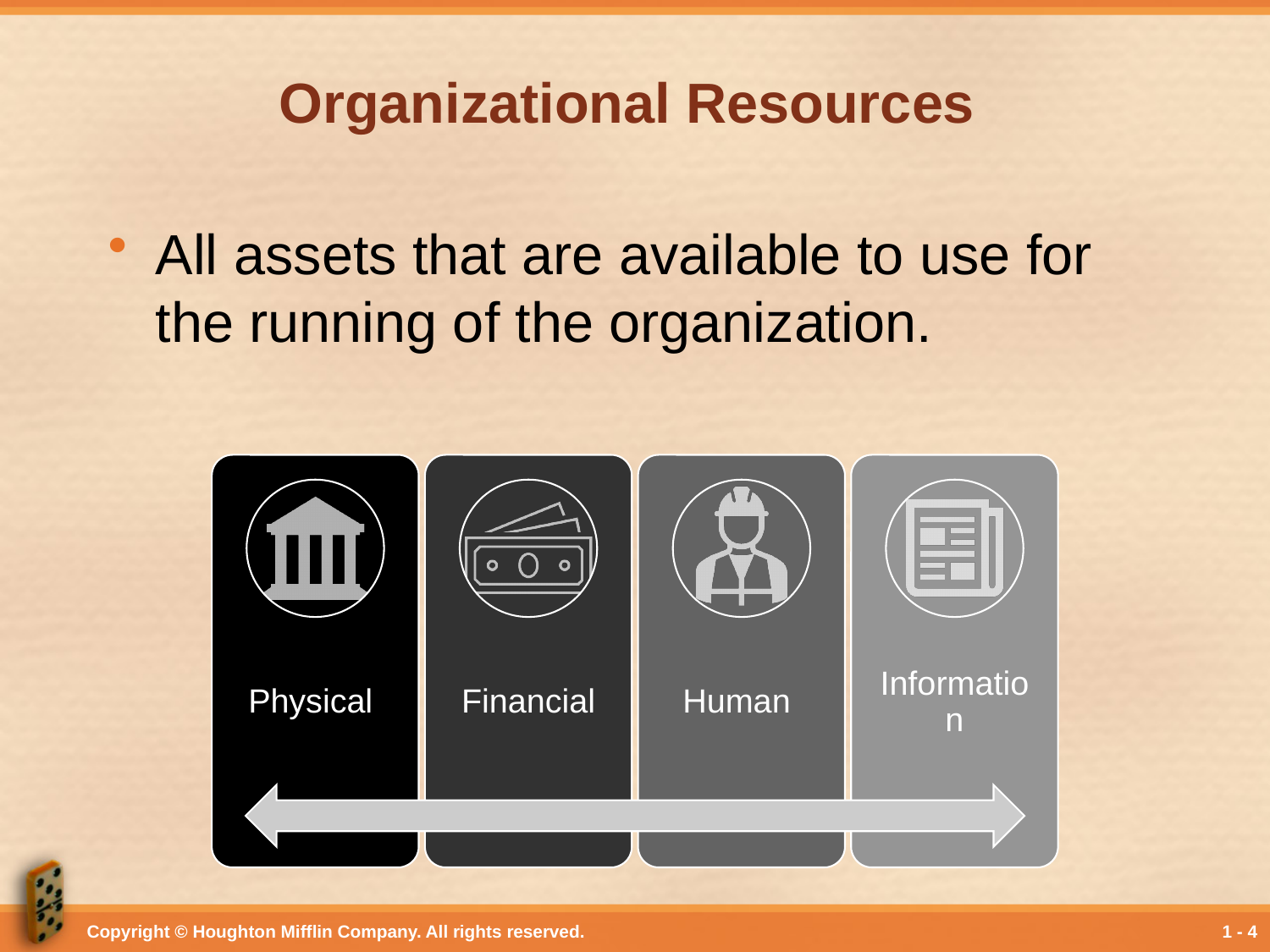

# Organizational Resources
All assets that are available to use for the running of the organization.

Physical
Financial
Human
Information
Copyright © Houghton Mifflin Company. All rights reserved.
1 - 4